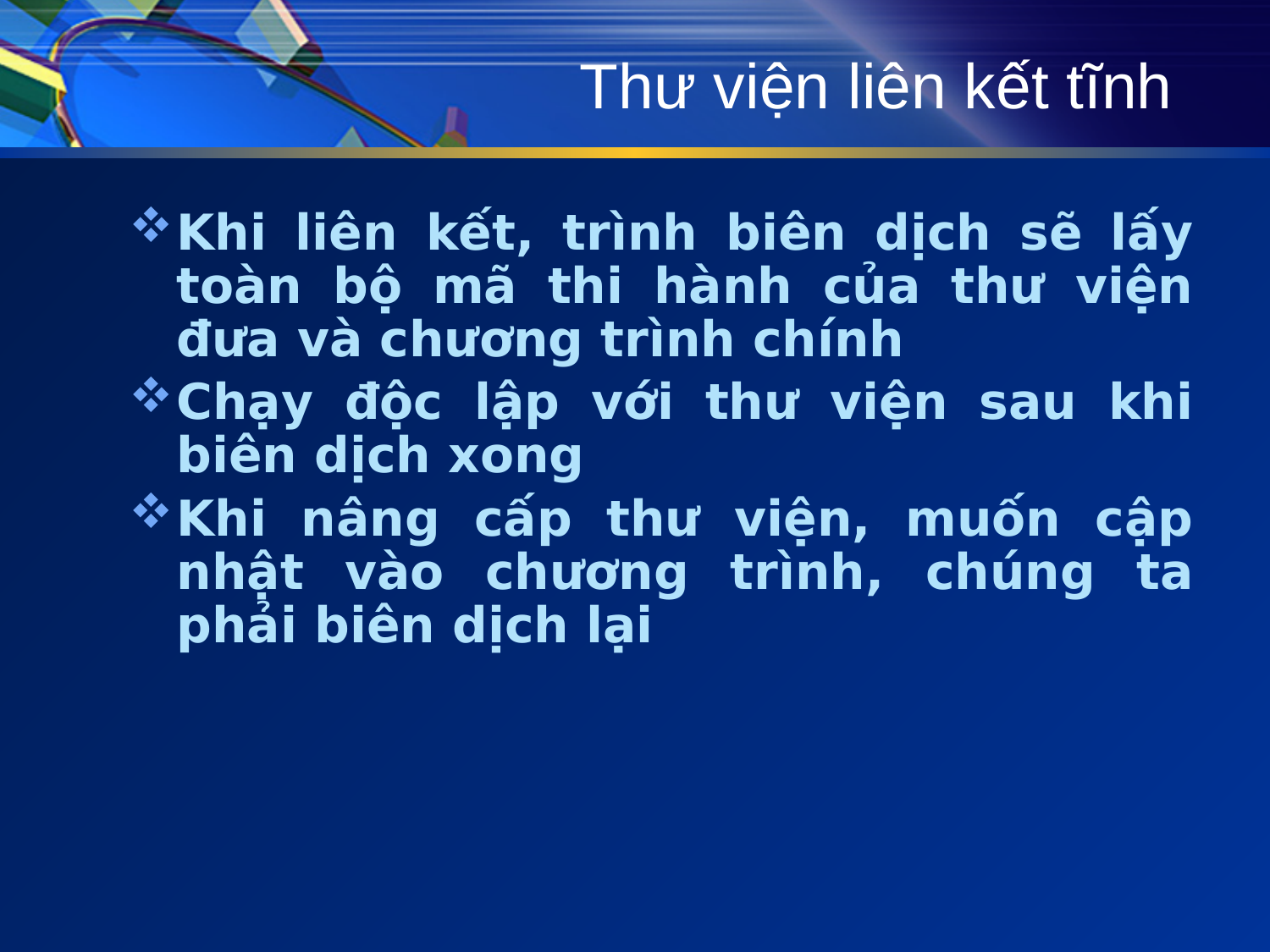

# Thư viện liên kết tĩnh
Khi liên kết, trình biên dịch sẽ lấy toàn bộ mã thi hành của thư viện đưa và chương trình chính
Chạy độc lập với thư viện sau khi biên dịch xong
Khi nâng cấp thư viện, muốn cập nhật vào chương trình, chúng ta phải biên dịch lại